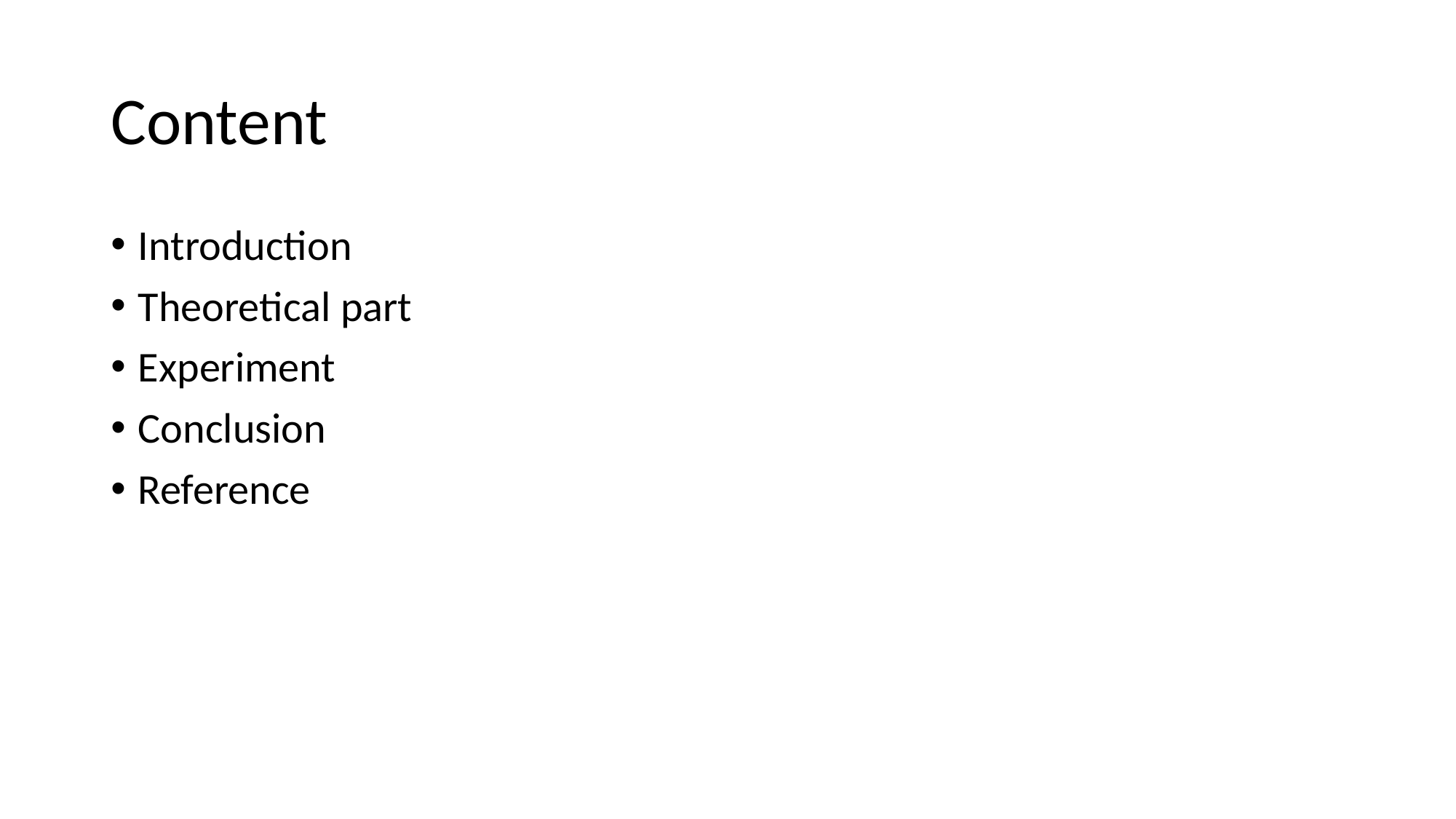

# Content
Introduction
Theoretical part
Experiment
Conclusion
Reference